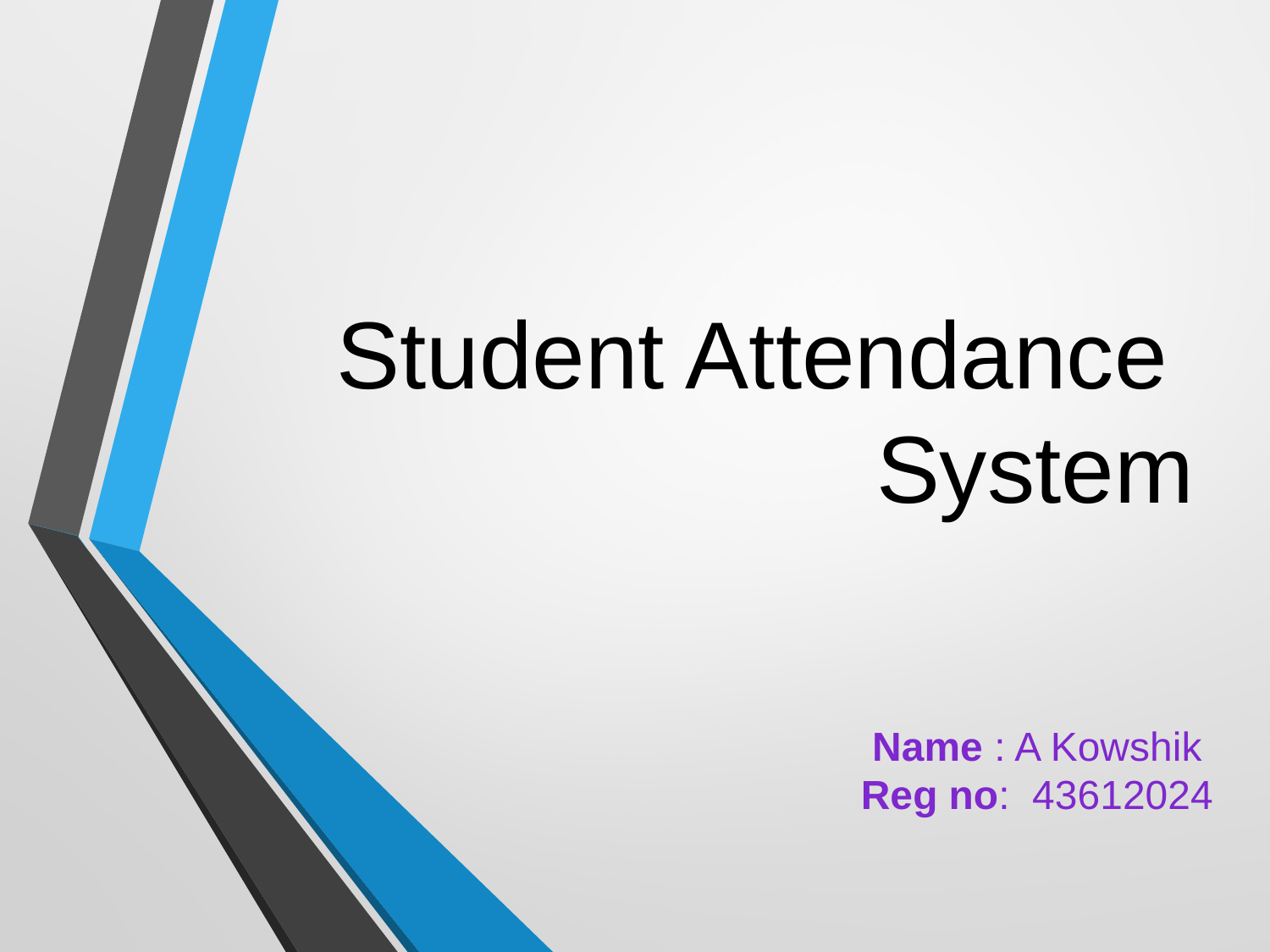

# Student Attendance  System
Name : A Kowshik
Reg no:  43612024